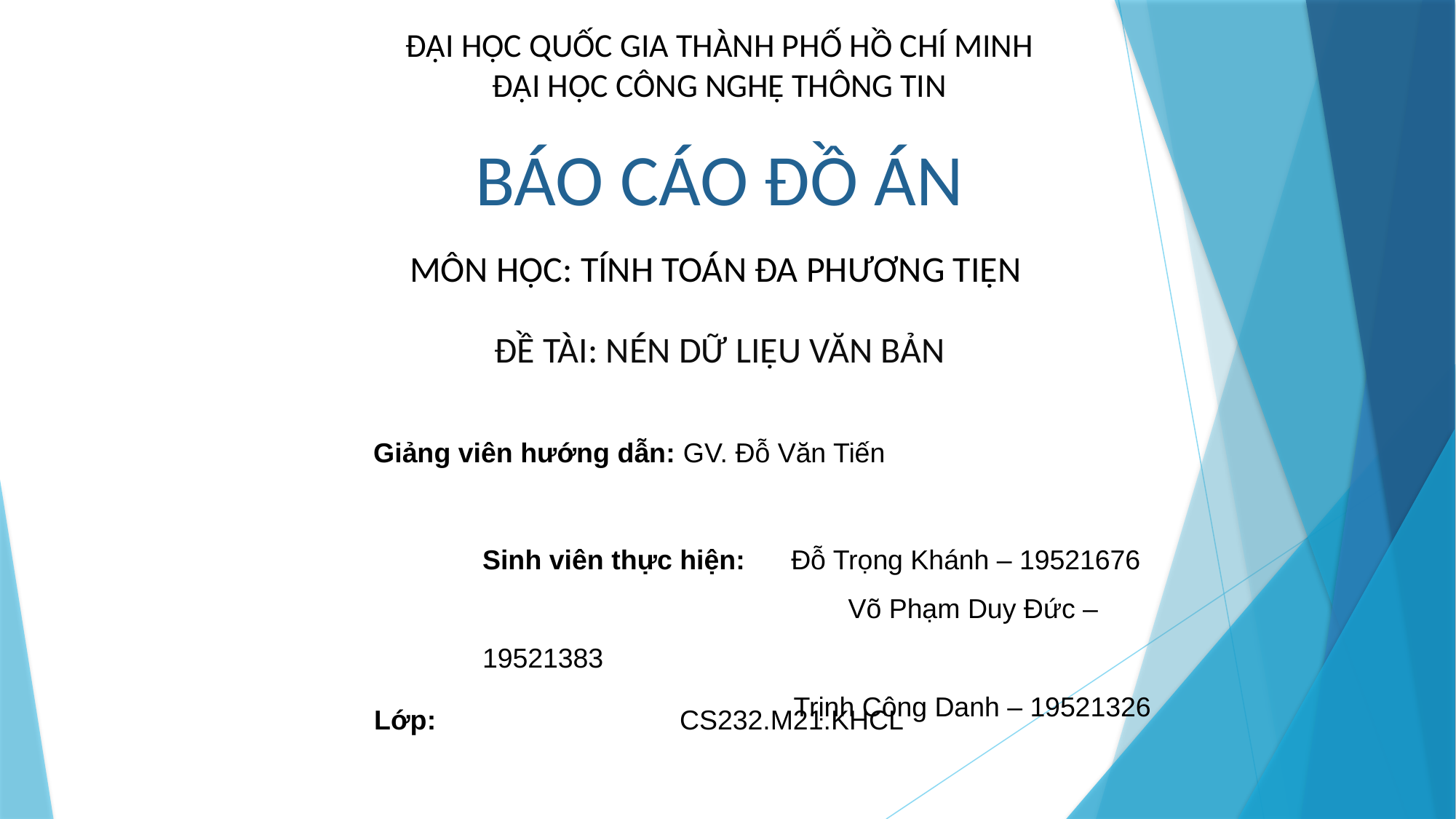

ĐẠI HỌC QUỐC GIA THÀNH PHỐ HỒ CHÍ MINH
ĐẠI HỌC CÔNG NGHỆ THÔNG TIN
BÁO CÁO ĐỒ ÁN

MÔN HỌC: TÍNH TOÁN ĐA PHƯƠNG TIỆN
ĐỀ TÀI: NÉN DỮ LIỆU VĂN BẢN
Giảng viên hướng dẫn: GV. Đỗ Văn Tiến
		Sinh viên thực hiện:      Đỗ Trọng Khánh – 19521676
			     Võ Phạm Duy Đức – 19521383
		     Trịnh Công Danh – 19521326
   Lớp:                                CS232.M21.KHCL